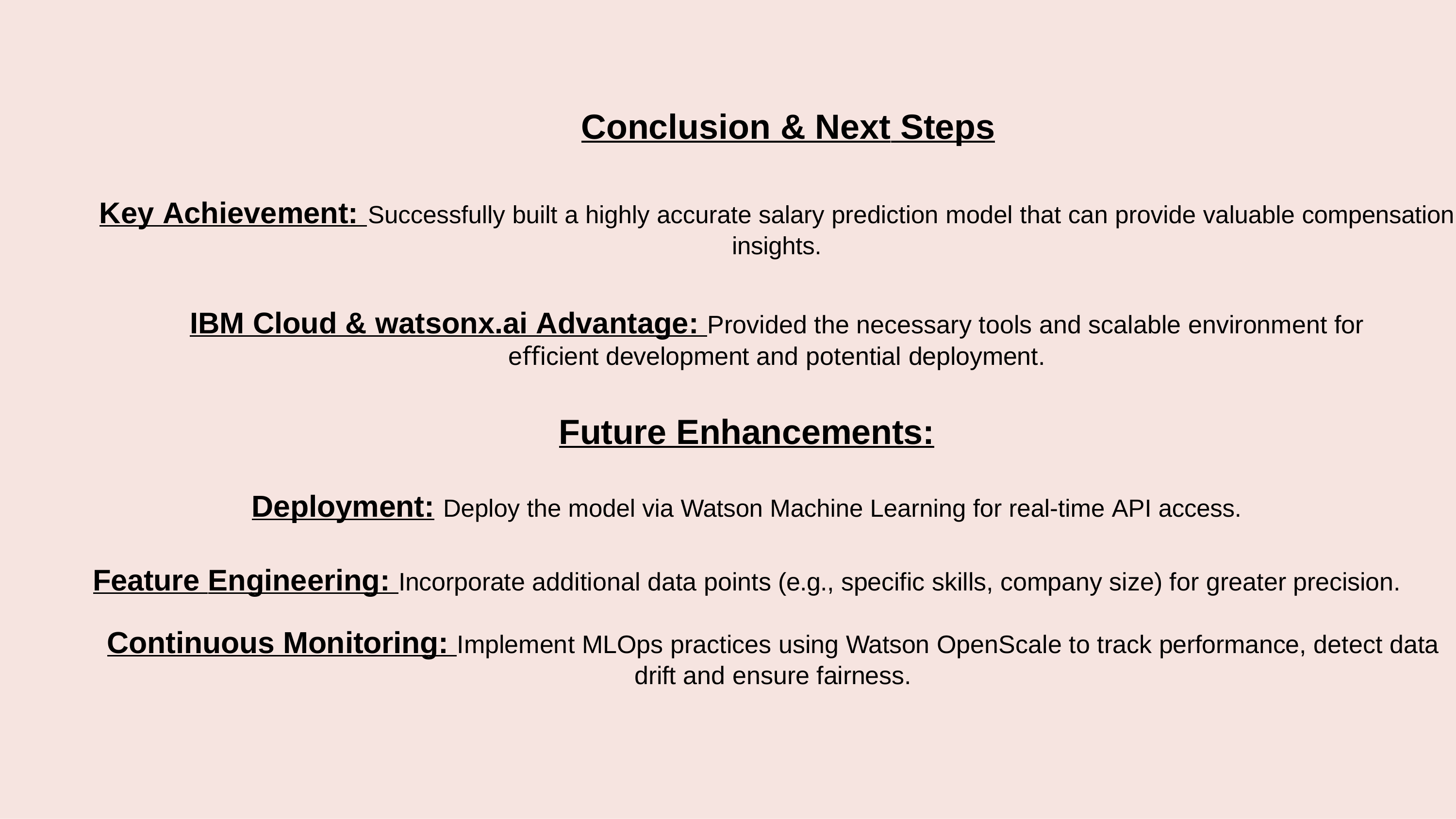

# Conclusion & Next Steps
Key Achievement: Successfully built a highly accurate salary prediction model that can provide valuable compensation insights.

IBM Cloud & watsonx.ai Advantage: Provided the necessary tools and scalable environment for eﬃcient development and potential deployment.

Future Enhancements:
Deployment: Deploy the model via Watson Machine Learning for real-time API access.

Feature Engineering: Incorporate additional data points (e.g., specific skills, company size) for greater precision.

Continuous Monitoring: Implement MLOps practices using Watson OpenScale to track performance, detect data drift and ensure fairness.